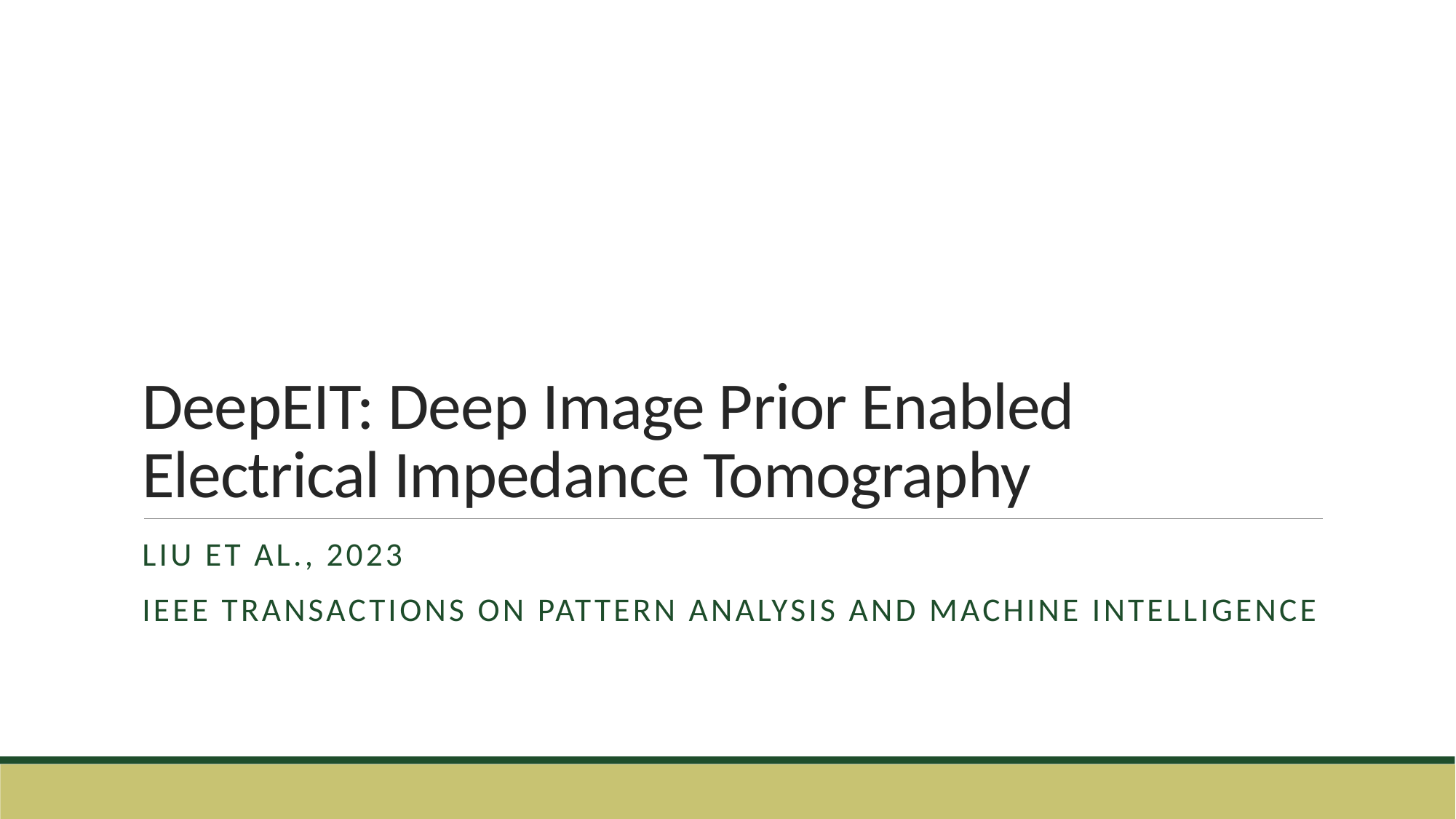

# DeepEIT: Deep Image Prior Enabled Electrical Impedance Tomography
Liu et al., 2023
IEEE Transactions on Pattern Analysis and Machine Intelligence